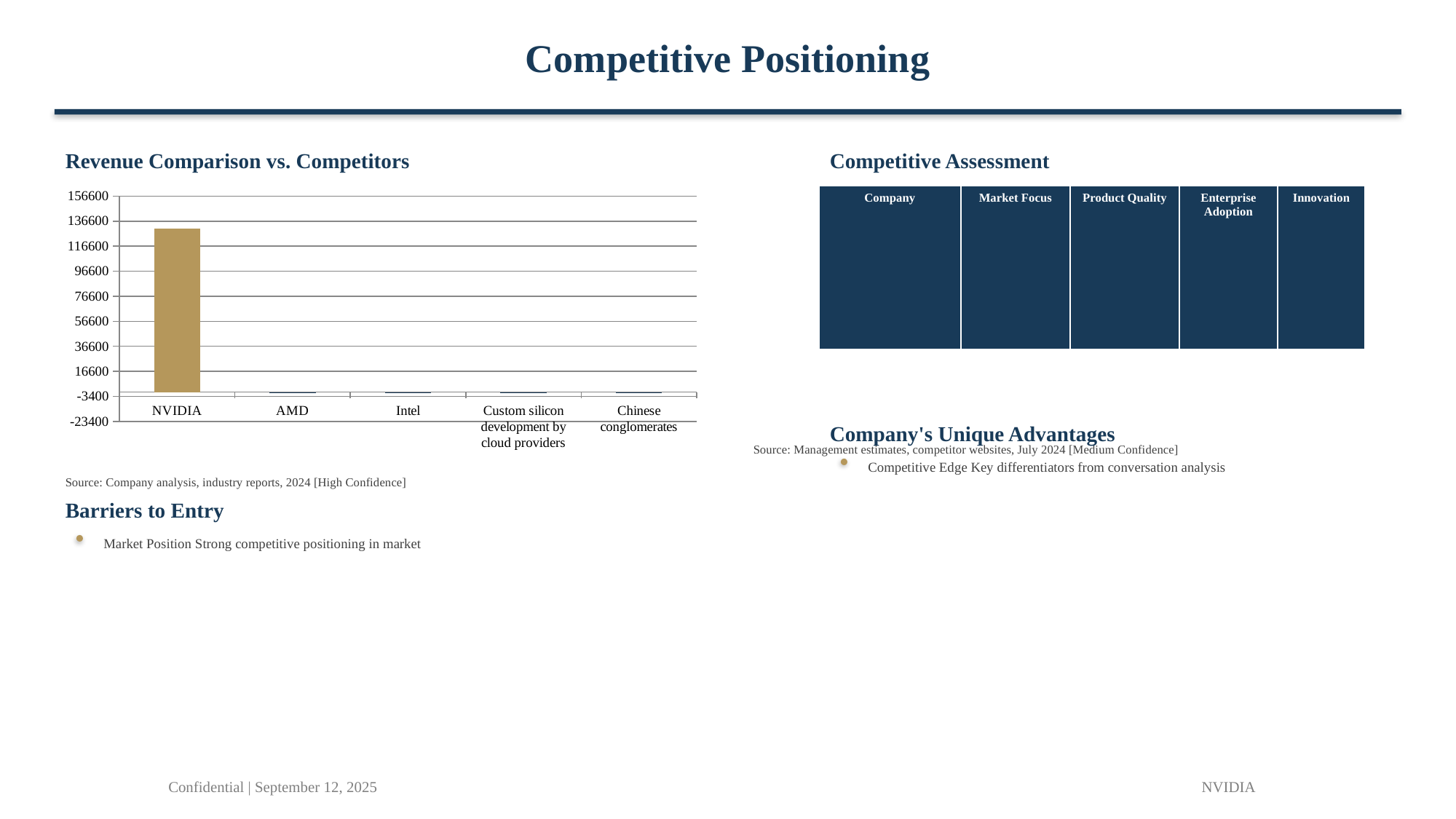

Competitive Positioning

Revenue Comparison vs. Competitors
Competitive Assessment

### Chart:

| Category | Revenue ($M) |
|---|---|
| NVIDIA | 130500.0 |
| AMD | 50.0 |
| Intel | 42.0 |
| Custom silicon development by cloud providers | 34.0 |
| Chinese conglomerates | 26.0 |
| Company | Market Focus | Product Quality | Enterprise Adoption | Innovation |
| --- | --- | --- | --- | --- |
Company's Unique Advantages
Source: Management estimates, competitor websites, July 2024 [Medium Confidence]
Competitive Edge Key differentiators from conversation analysis

Source: Company analysis, industry reports, 2024 [High Confidence]
Barriers to Entry
Market Position Strong competitive positioning in market

Confidential | September 12, 2025
NVIDIA